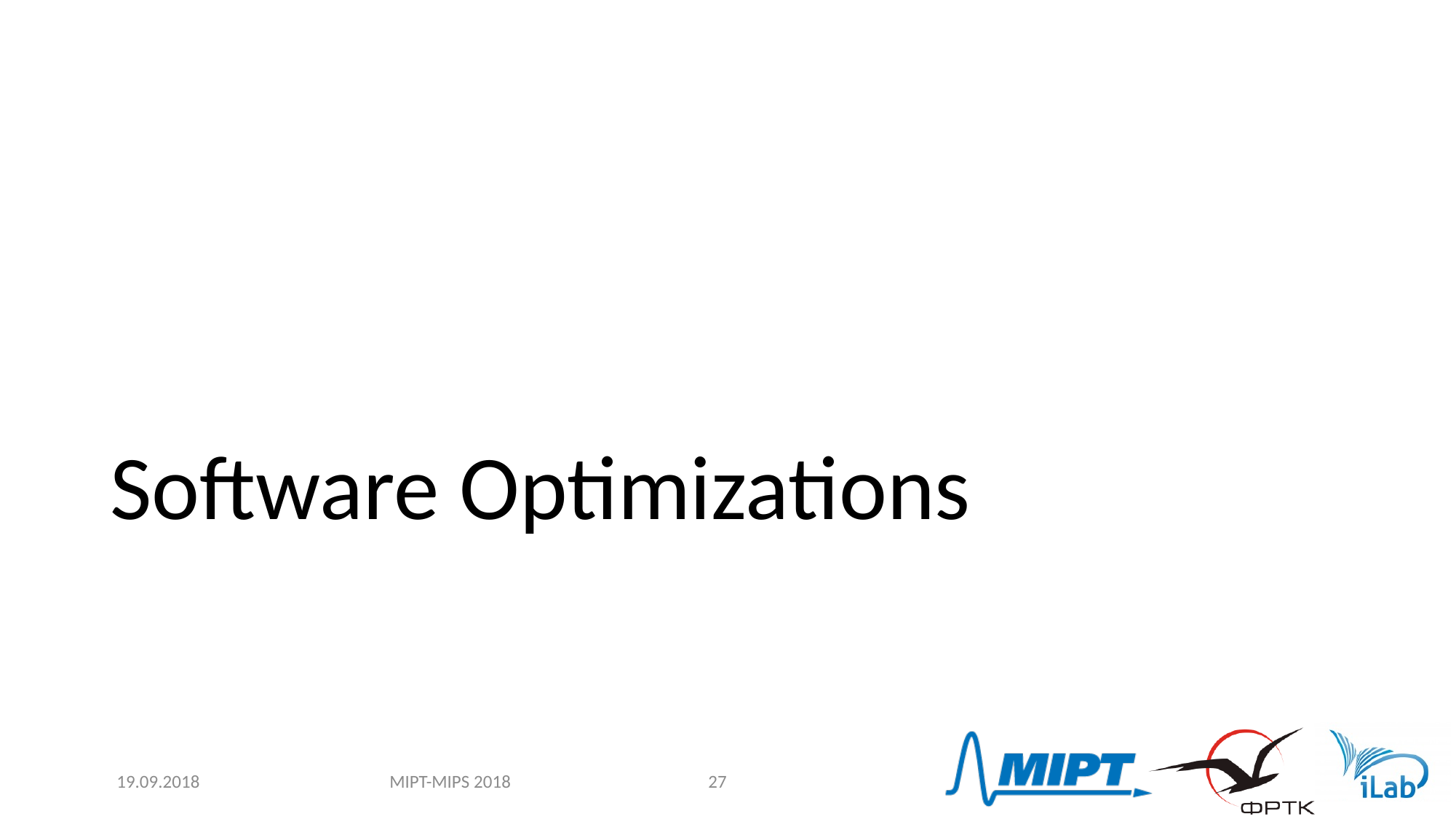

# Software Optimizations

MIPT-MIPS 2018
19.09.2018
27